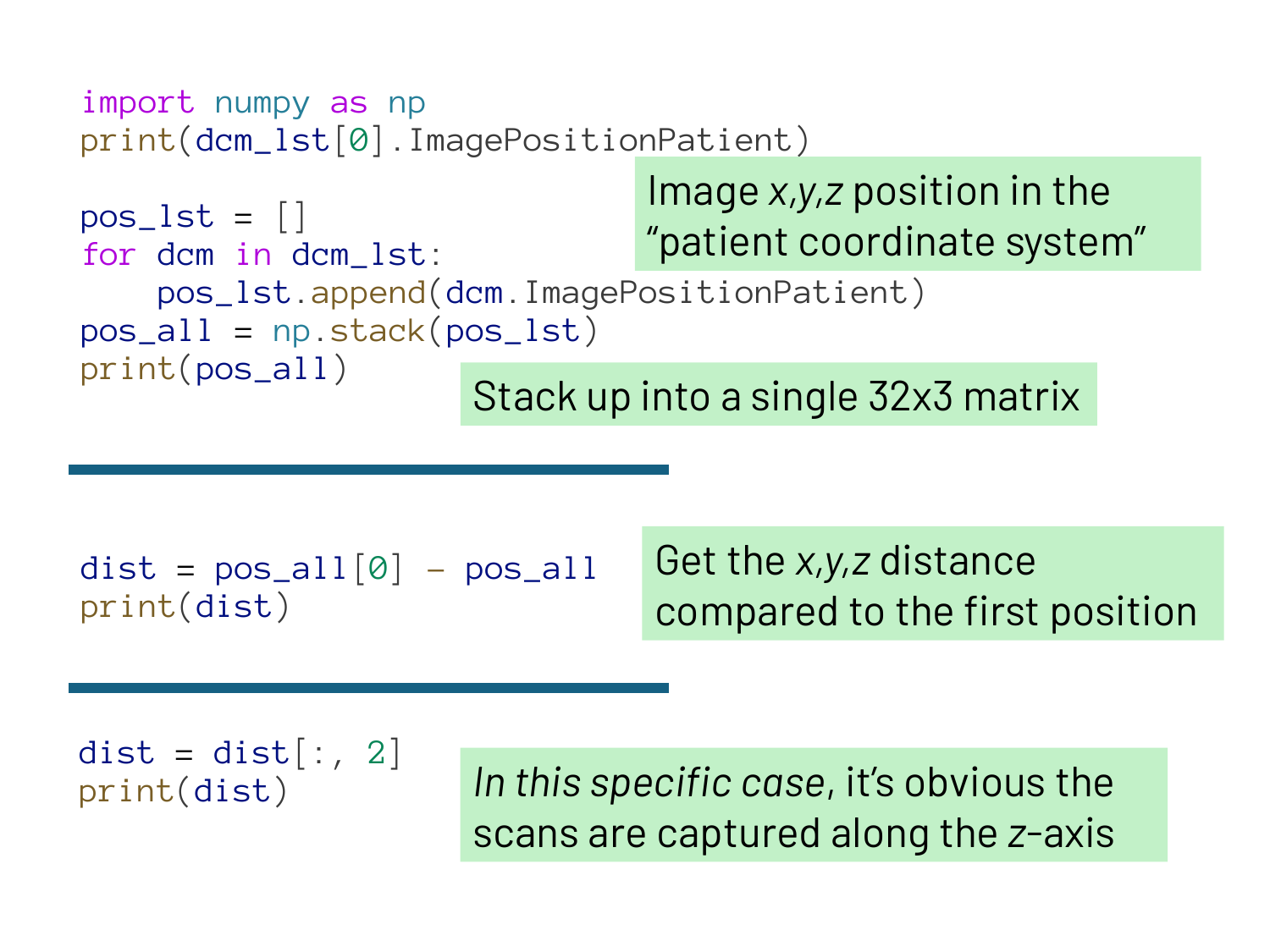

import numpy as np
print(dcm_lst[0].ImagePositionPatient)
pos_lst = []
for dcm in dcm_lst:
    pos_lst.append(dcm.ImagePositionPatient)
pos_all = np.stack(pos_lst)
print(pos_all)
Image x,y,z position in the “patient coordinate system”
Stack up into a single 32x3 matrix
Get the x,y,z distance compared to the first position
dist = pos_all[0] - pos_all
print(dist)
dist = dist[:, 2]
print(dist)
In this specific case, it’s obvious the scans are captured along the z-axis